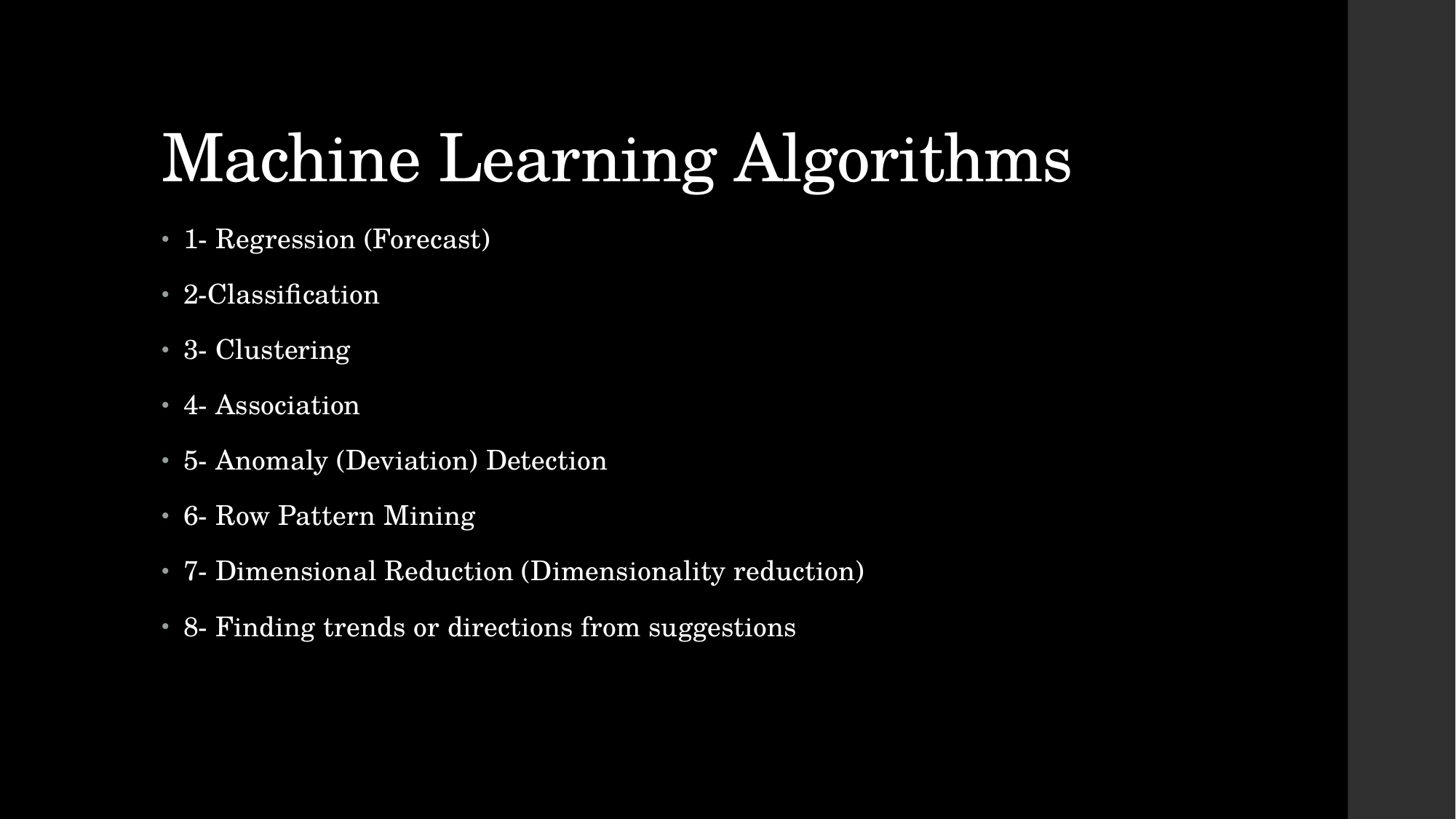

# Machine Learning Algorithms
1- Regression (Forecast)
2-Classification
3- Clustering
4- Association
5- Anomaly (Deviation) Detection
6- Row Pattern Mining
7- Dimensional Reduction (Dimensionality reduction)
8- Finding trends or directions from suggestions